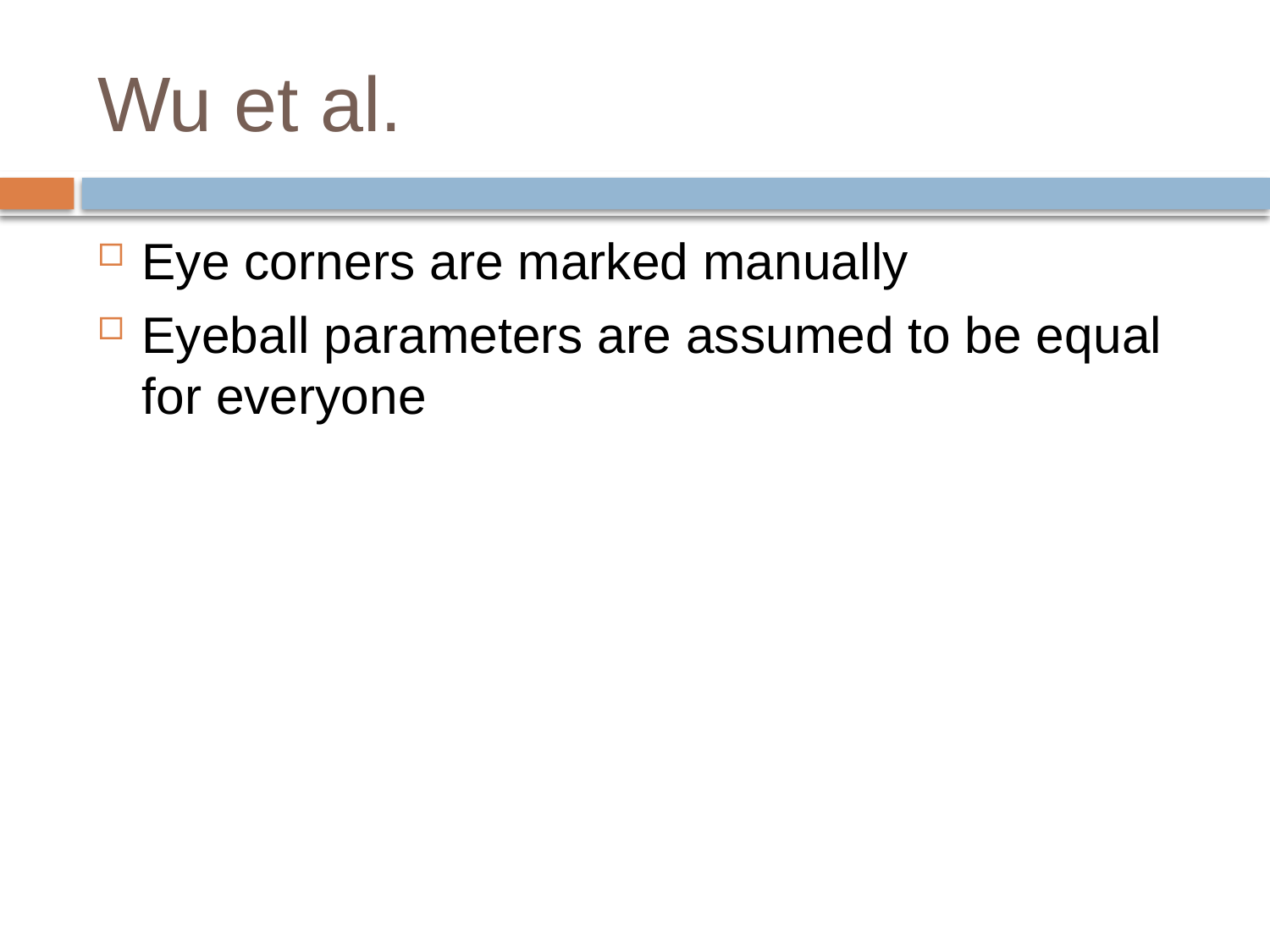

# Wu et al.
Eye corners are marked manually
Eyeball parameters are assumed to be equal for everyone